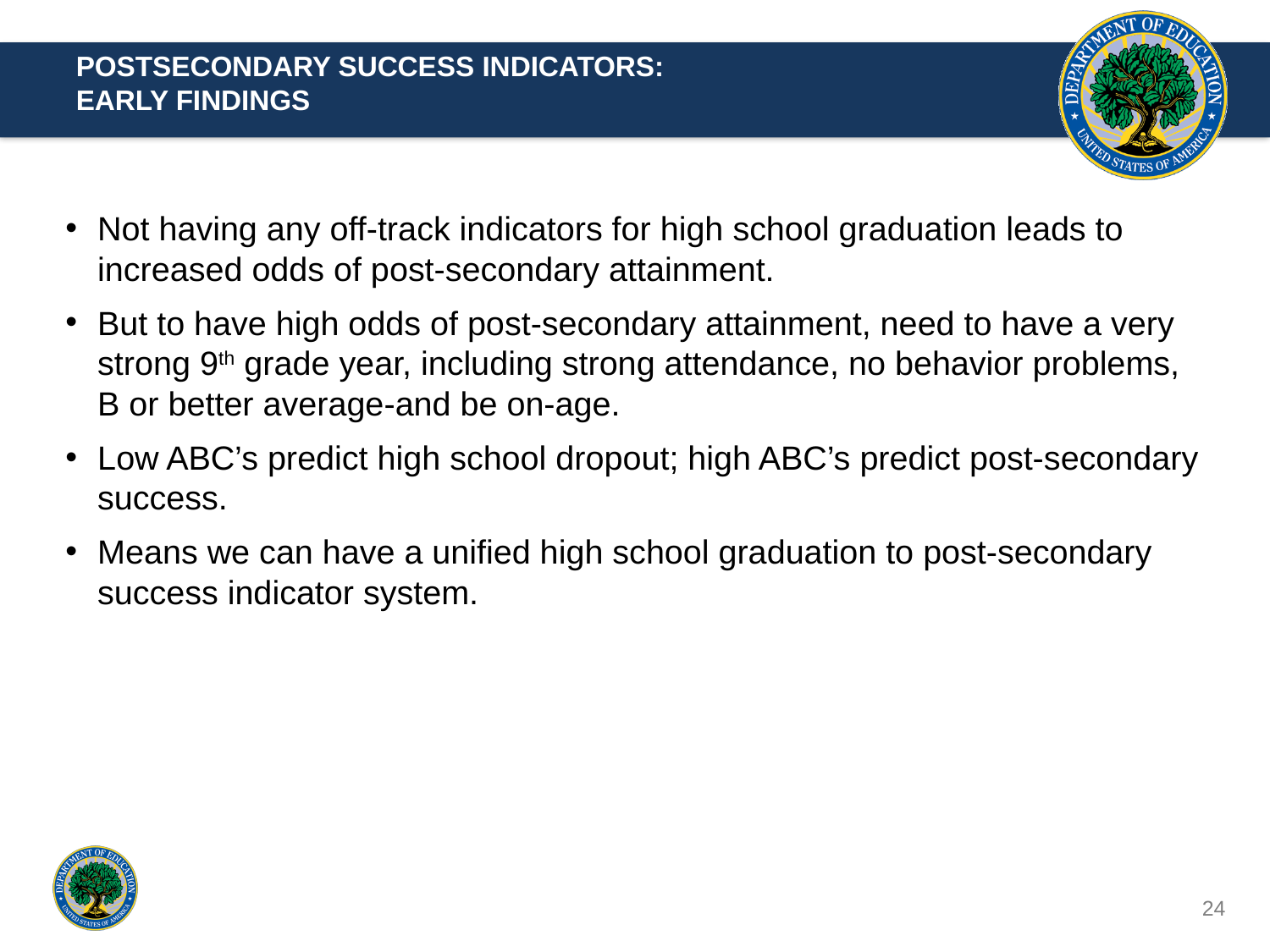

POSTSECONDARY SUCCESS INDICATORS:
EARLY FINDINGS
Not having any off-track indicators for high school graduation leads to increased odds of post-secondary attainment.
But to have high odds of post-secondary attainment, need to have a very strong 9th grade year, including strong attendance, no behavior problems, B or better average-and be on-age.
Low ABC’s predict high school dropout; high ABC’s predict post-secondary success.
Means we can have a unified high school graduation to post-secondary success indicator system.
24